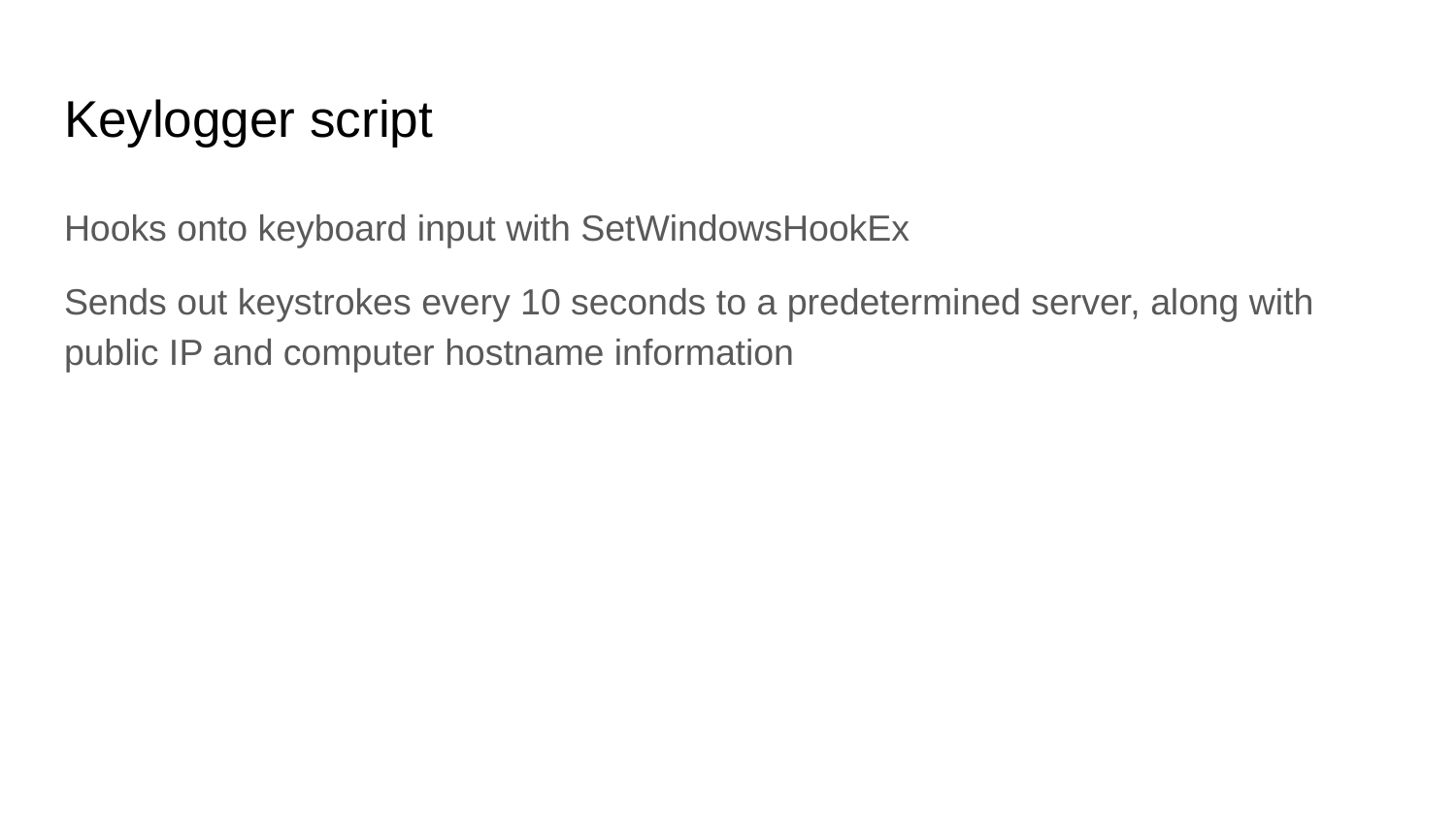

# Keylogger script
Hooks onto keyboard input with SetWindowsHookEx
Sends out keystrokes every 10 seconds to a predetermined server, along with public IP and computer hostname information